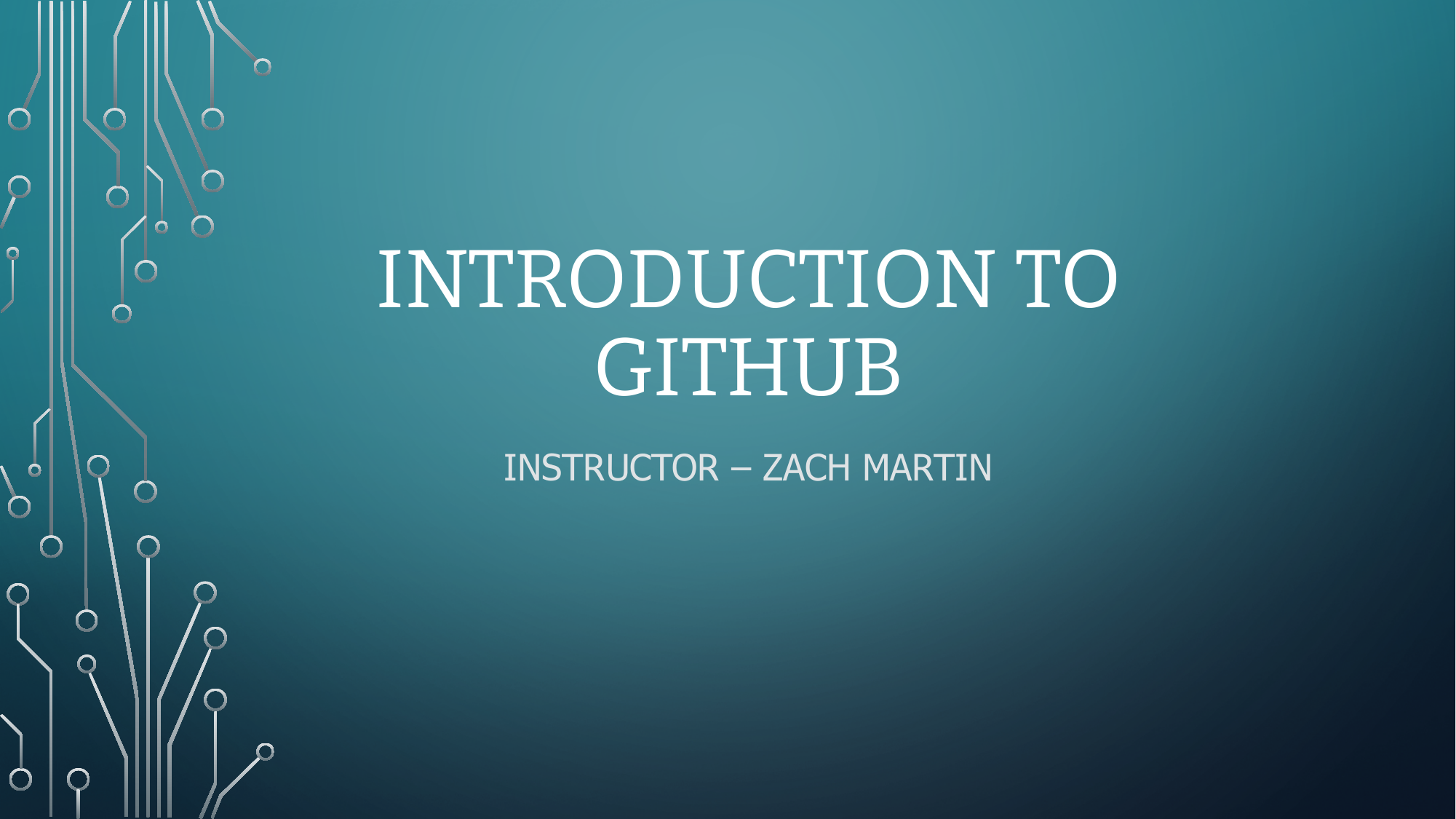

# Introduction to github
Instructor – Zach martin